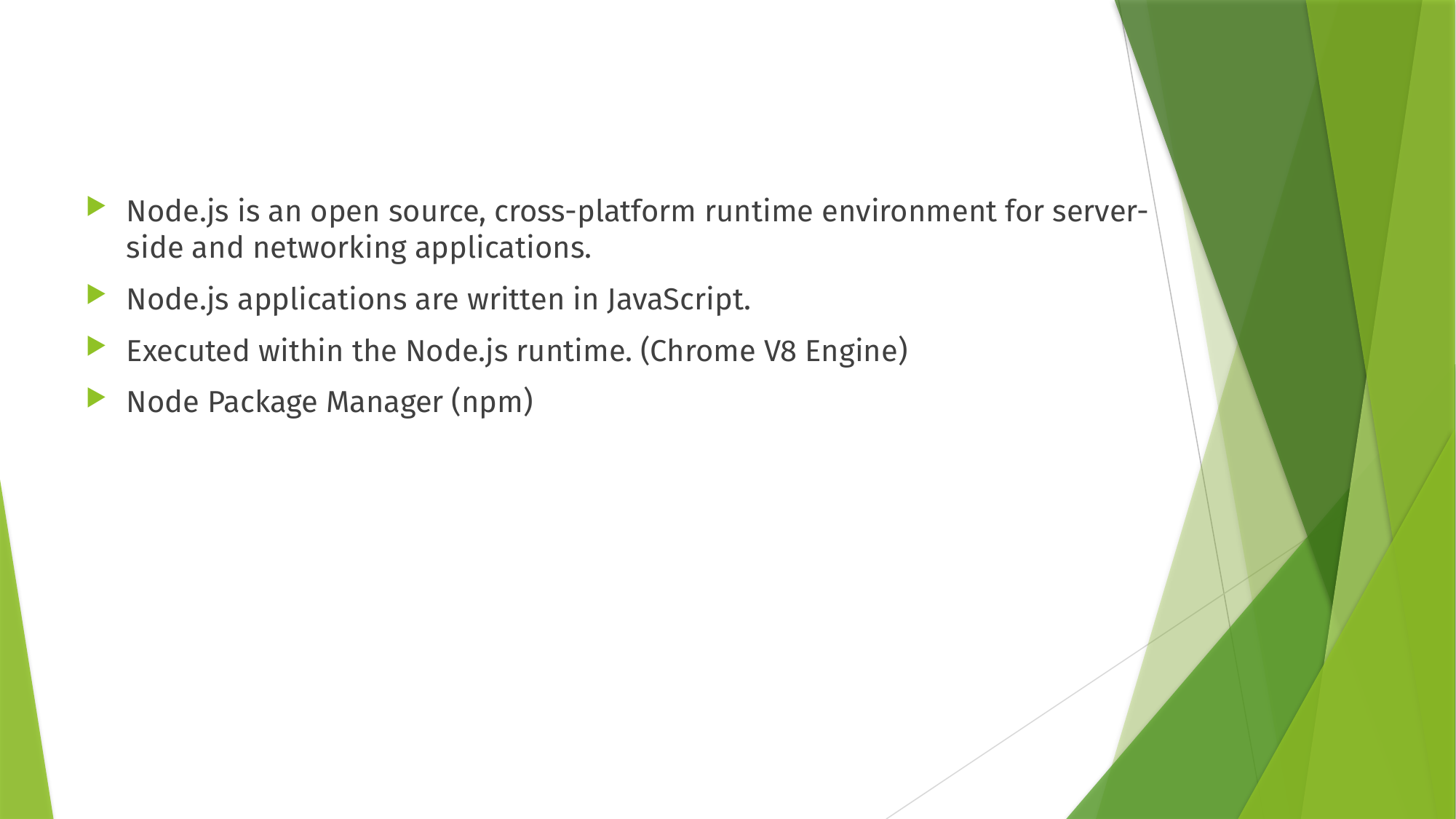

Node.js is an open source, cross-platform runtime environment for server-side and networking applications.
Node.js applications are written in JavaScript.
Executed within the Node.js runtime. (Chrome V8 Engine)
Node Package Manager (npm)